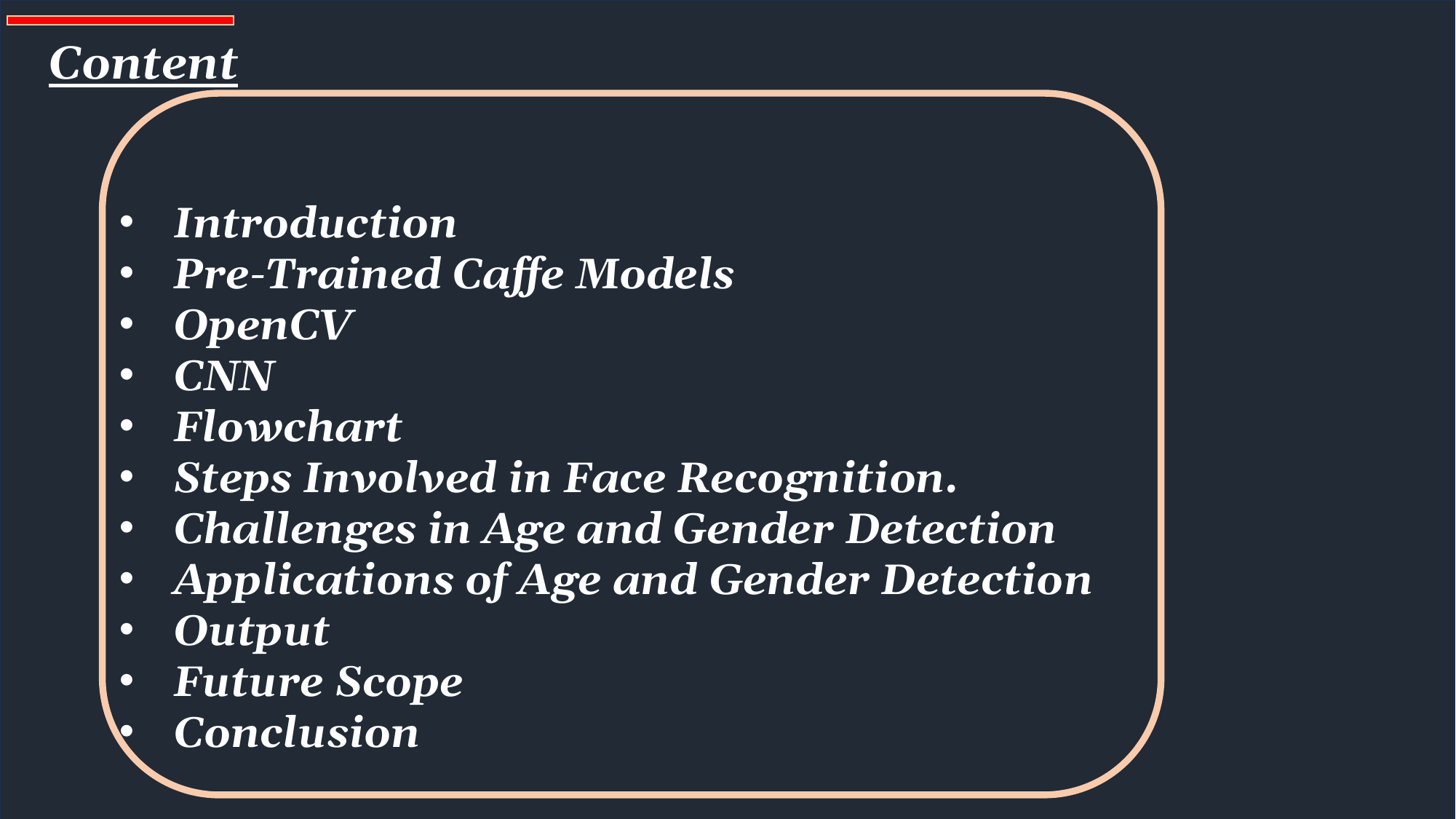

Content

Introduction​
Pre-Trained Caffe Models​
OpenCV​
CNN​
Flowchart​
Steps Involved in Face Recognition.
Challenges in Age and Gender Detection​
Applications of Age and Gender Detection
Output​
Future Scope​
Conclusion​